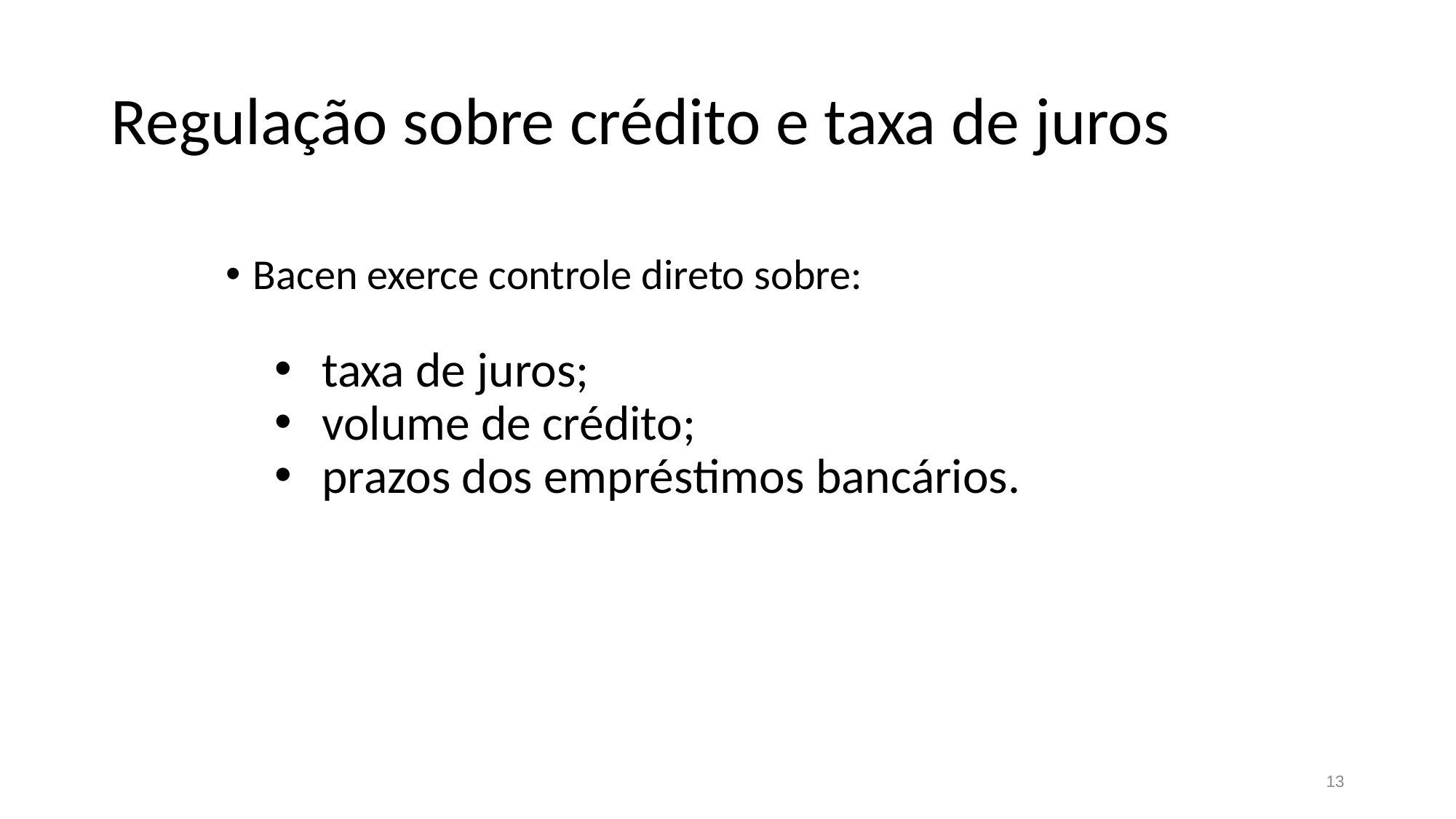

# Regulação sobre crédito e taxa de juros
Bacen exerce controle direto sobre:

taxa de juros;
volume de crédito;
prazos dos empréstimos bancários.
13